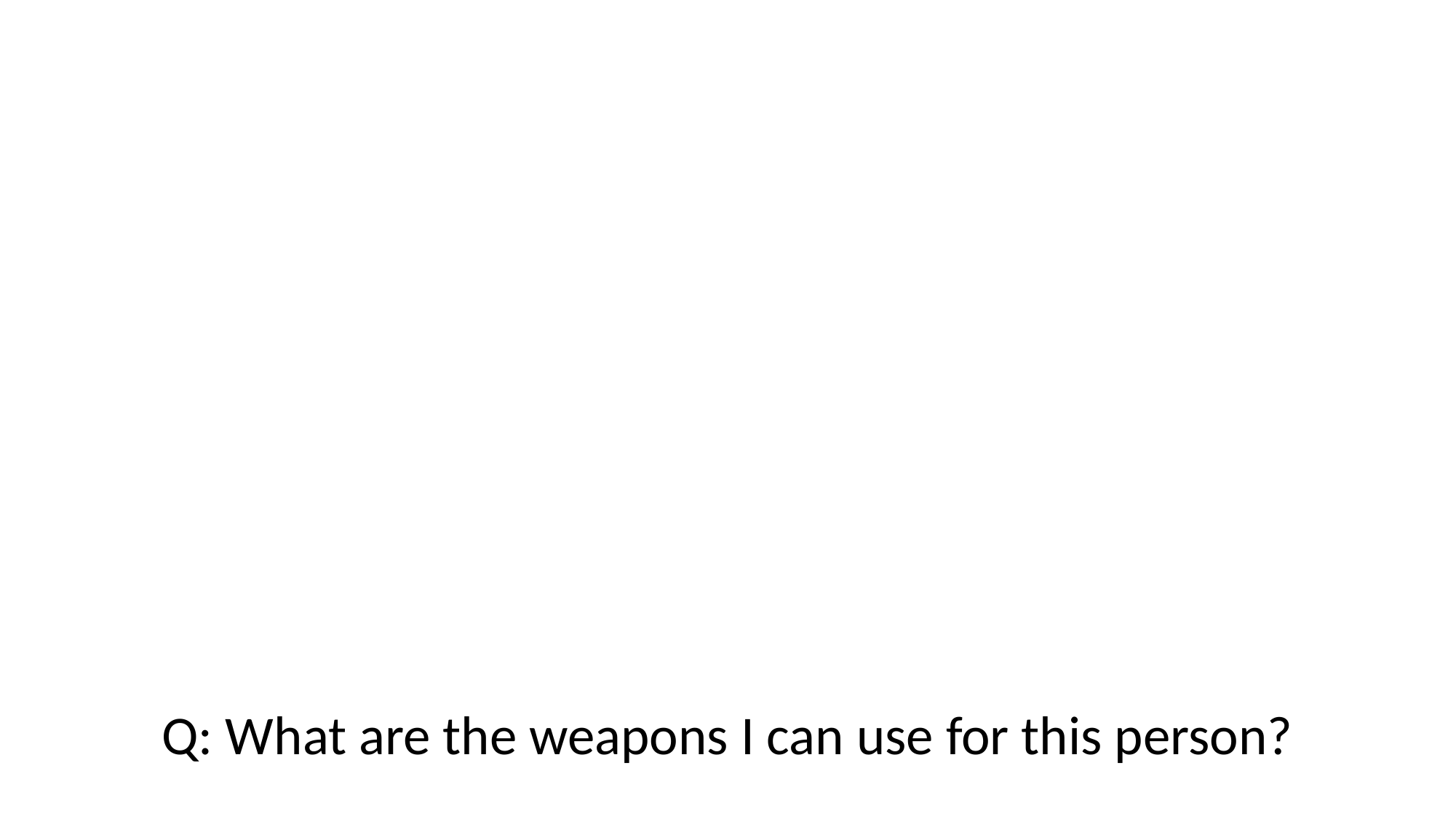

Q: What are the weapons I can use for this person?